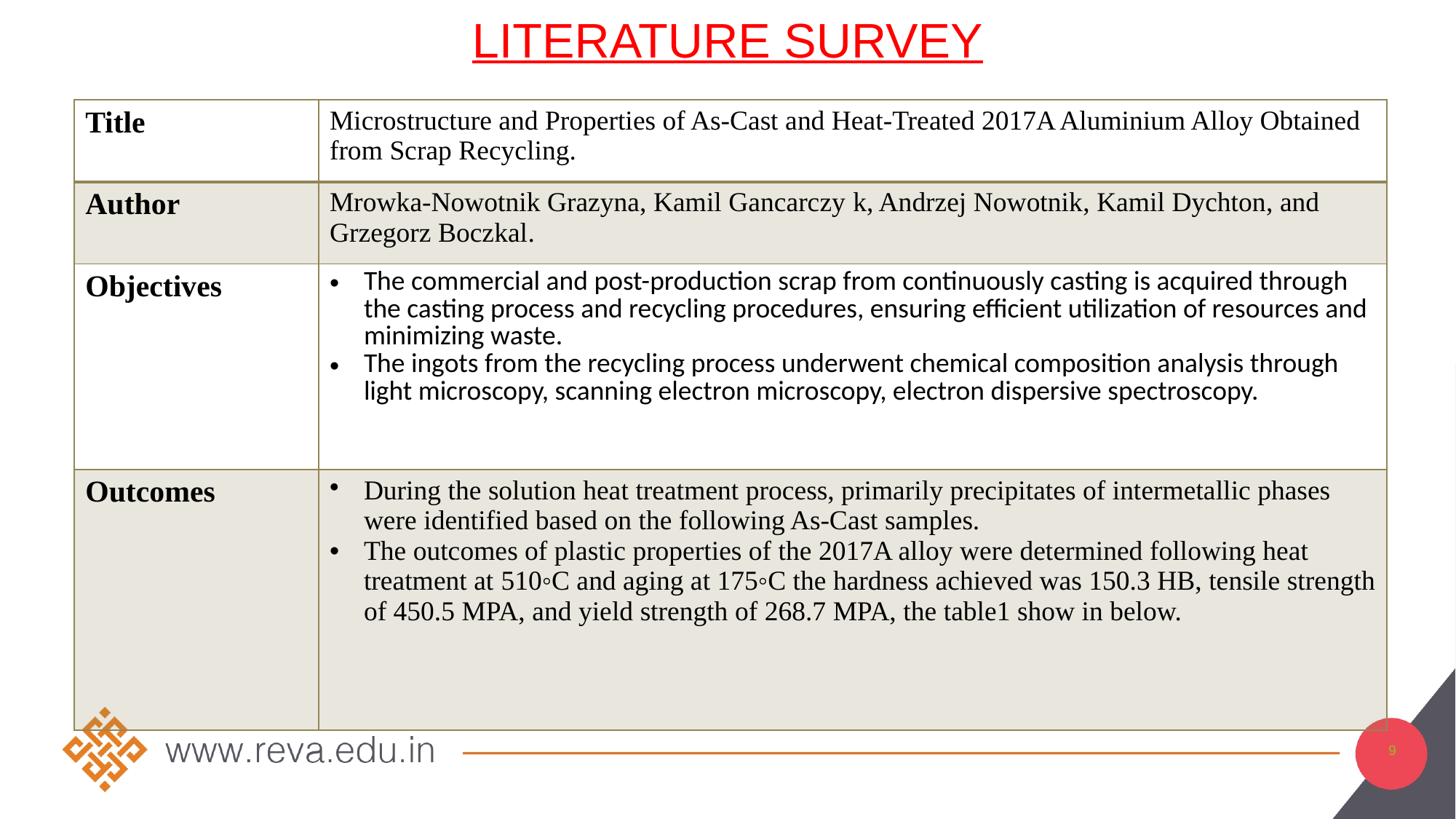

LITERATURE SURVEY
| Title | Microstructure and Properties of As-Cast and Heat-Treated 2017A Aluminium Alloy Obtained from Scrap Recycling. |
| --- | --- |
| Author | Mrowka-Nowotnik Grazyna, Kamil Gancarczy k, Andrzej Nowotnik, Kamil Dychton, and Grzegorz Boczkal. |
| Objectives | The commercial and post-production scrap from continuously casting is acquired through the casting process and recycling procedures, ensuring efficient utilization of resources and minimizing waste. The ingots from the recycling process underwent chemical composition analysis through light microscopy, scanning electron microscopy, electron dispersive spectroscopy. |
| Outcomes | During the solution heat treatment process, primarily precipitates of intermetallic phases were identified based on the following As-Cast samples. The outcomes of plastic properties of the 2017A alloy were determined following heat treatment at 510◦C and aging at 175◦C the hardness achieved was 150.3 HB, tensile strength of 450.5 MPA, and yield strength of 268.7 MPA, the table1 show in below. |
9